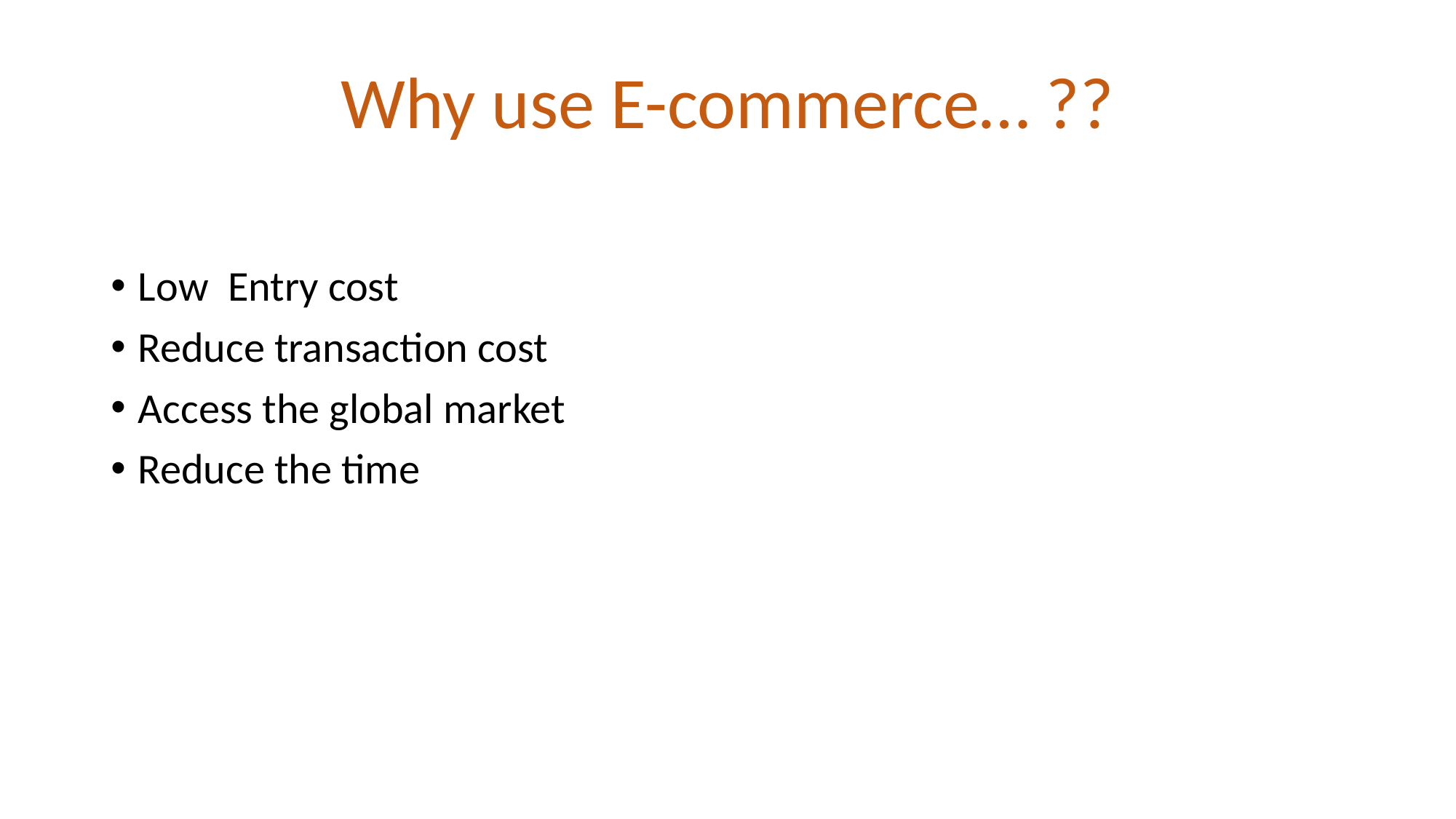

# Why use E-commerce… ??
Low  Entry cost
Reduce transaction cost
Access the global market
Reduce the time